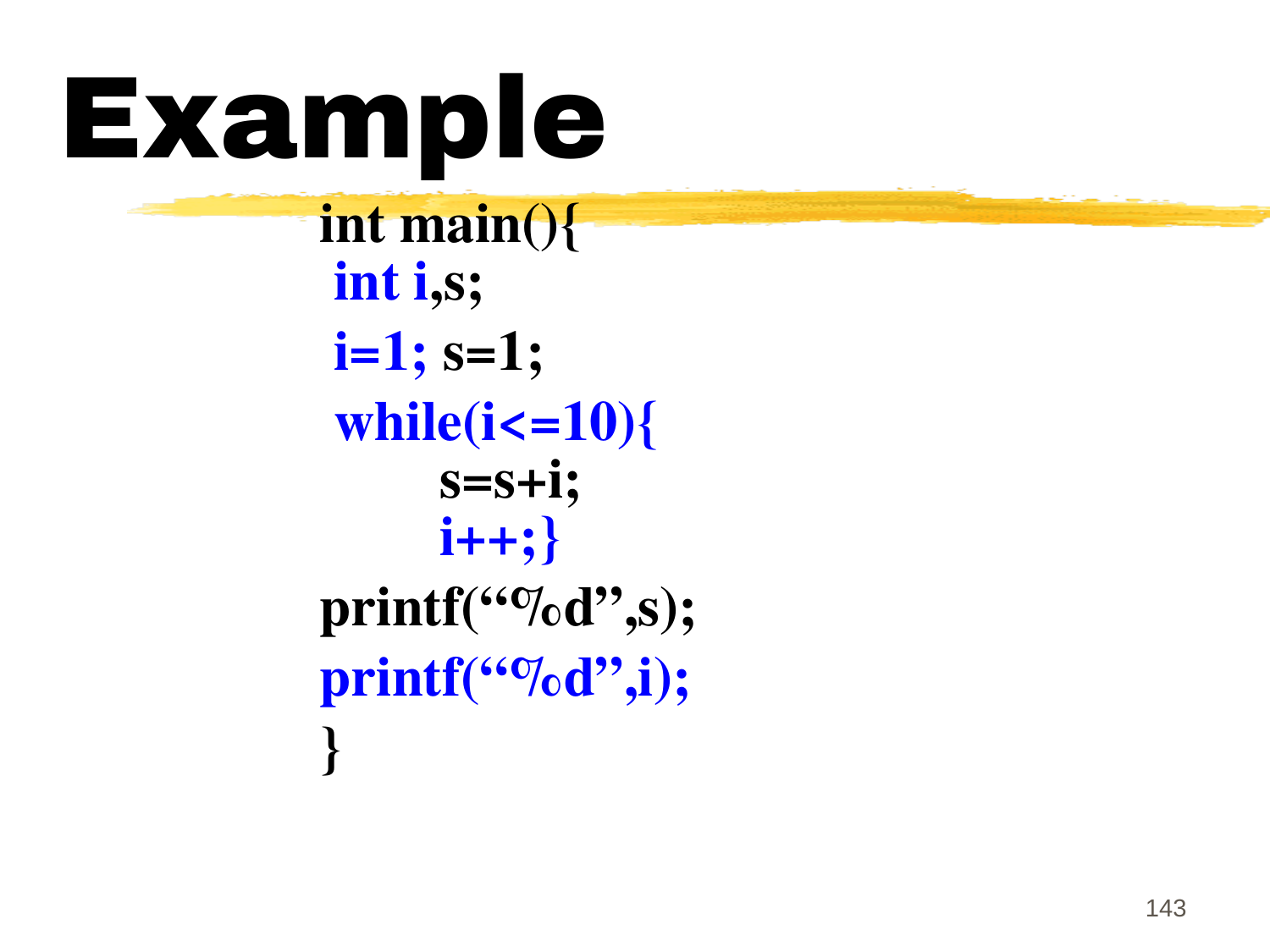

# Example
int main(){
 int i,s;
 i=1; s=1;
 while(i<=10){
	s=s+i;
	i++;}
printf(“%d”,s);
printf(“%d”,i);
}

143